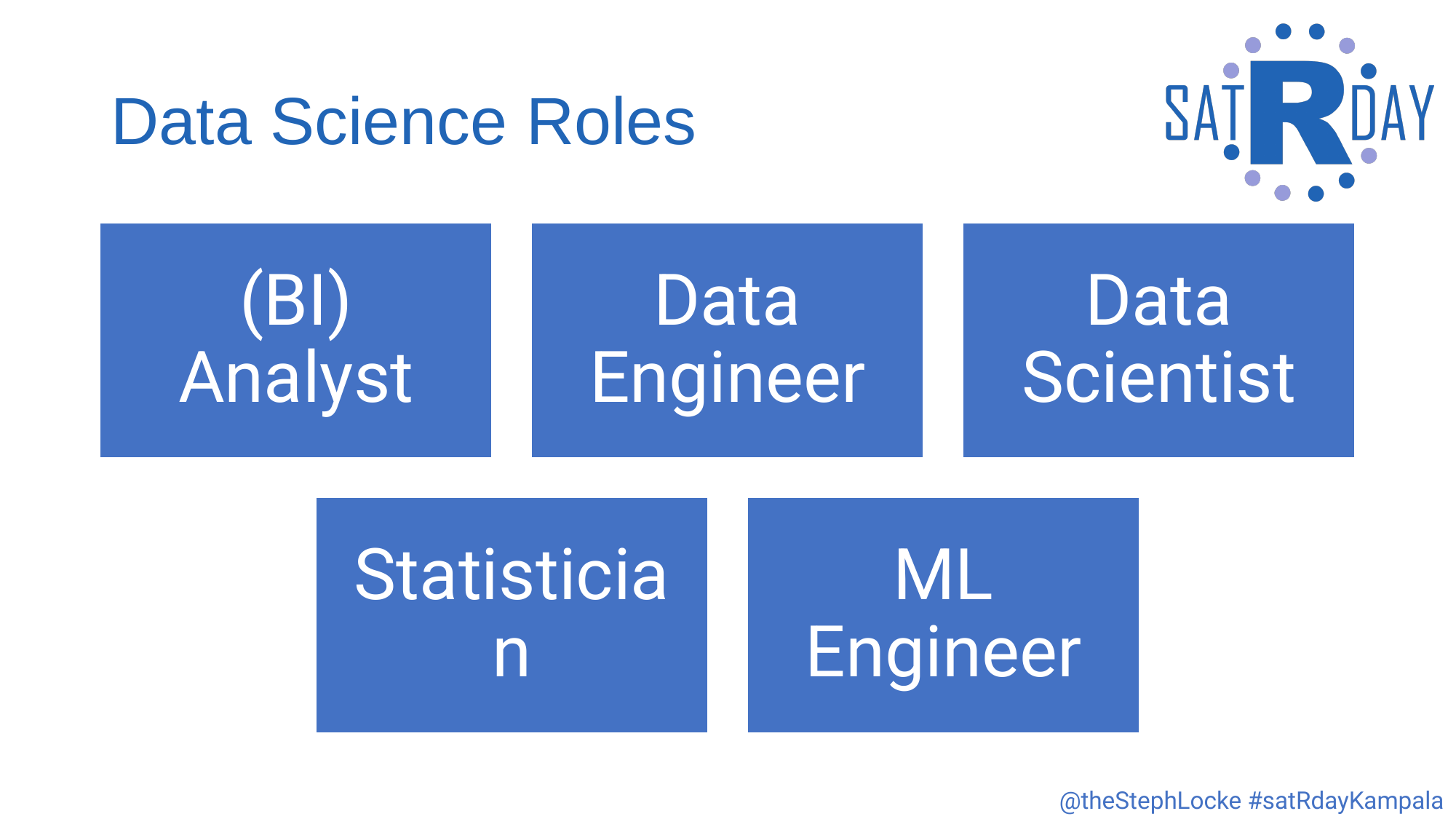

# Data Science Roles
(BI) Analyst
Data Engineer
Data Scientist
Statistician
ML Engineer
@theStephLocke #satRdayKampala @satRdays_org